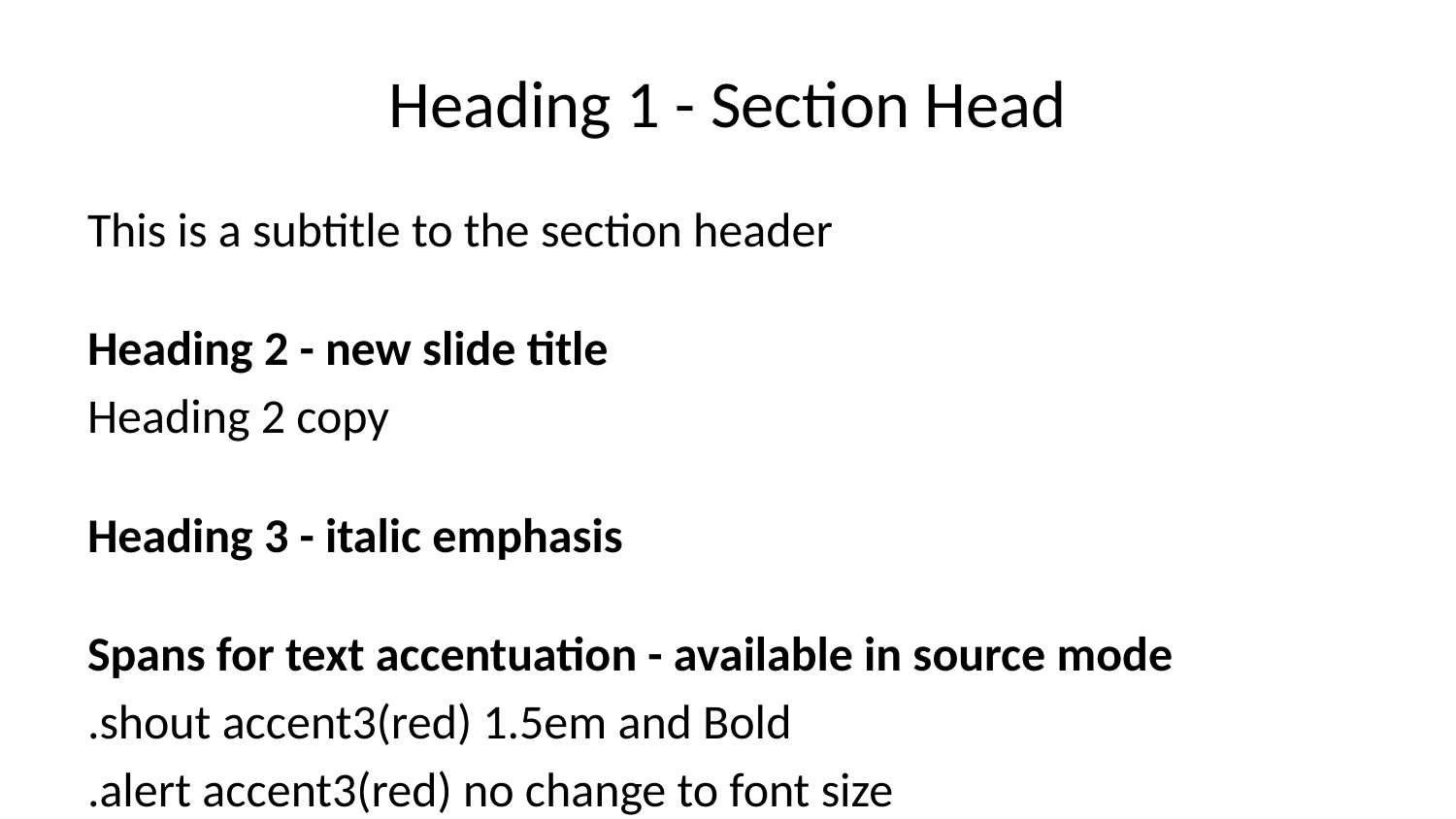

# Heading 1 - Section Head
This is a subtitle to the section header
Heading 2 - new slide title
Heading 2 copy
Heading 3 - italic emphasis
Spans for text accentuation - available in source mode
.shout accent3(red) 1.5em and Bold
.alert accent3(red) no change to font size
.fg .bg
.button accent1 whitetext button for link
.button-success
.takeaway
.highlight
Citations
Wright et al. (2012)
Cohen (1992) In text citation @Cohen1992
(Cohen, 1992) not in-text citation `(Cohen, 1992)
just type `@` and a search box comes up for your Zotero library or a .bib file associated with the project
Image|content 2 column
Slide with image and commentary in two columns and some explanatory text above
text text text text text text text text text text text text
text text text text text text text text text text text text